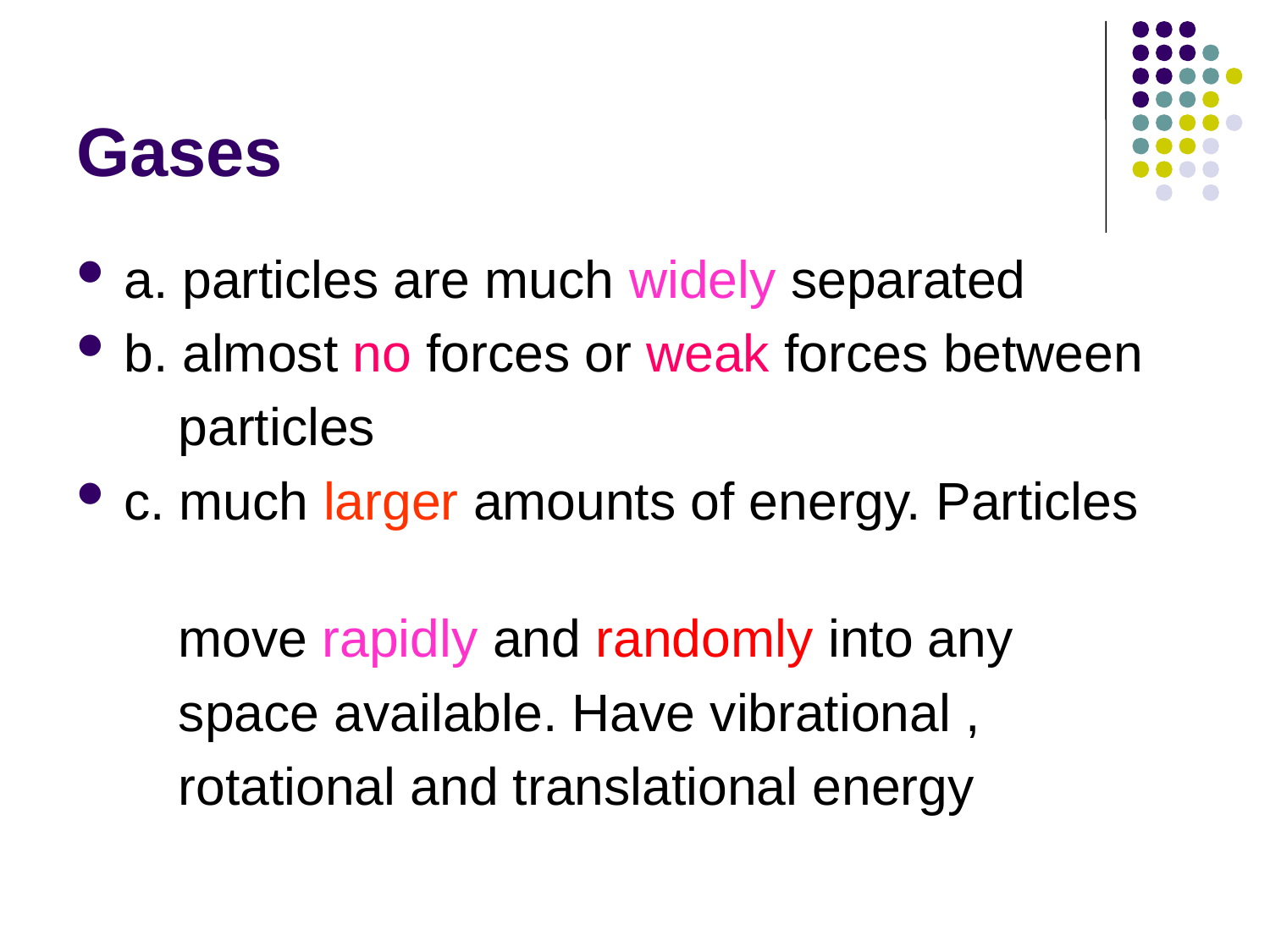

# Gases
a. particles are much widely separated
b. almost no forces or weak forces between
       particles
c. much larger amounts of energy. Particles
       move rapidly and randomly into any
       space available. Have vibrational ,
       rotational and translational energy